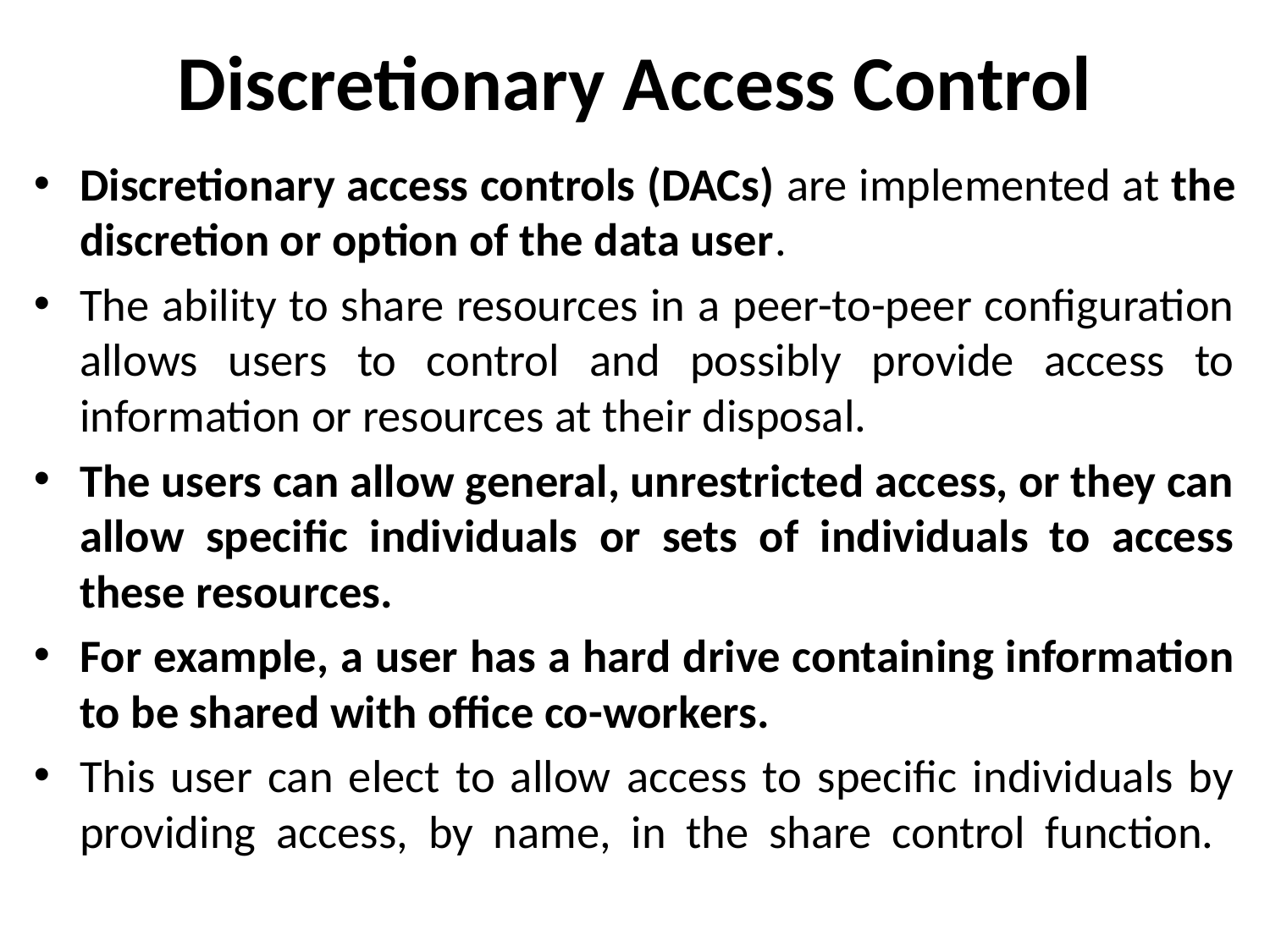

# Discretionary Access Control
Discretionary access controls (DACs) are implemented at the discretion or option of the data user.
The ability to share resources in a peer-to-peer configuration allows users to control and possibly provide access to information or resources at their disposal.
The users can allow general, unrestricted access, or they can allow specific individuals or sets of individuals to access these resources.
For example, a user has a hard drive containing information to be shared with office co-workers.
This user can elect to allow access to specific individuals by providing access, by name, in the share control function.